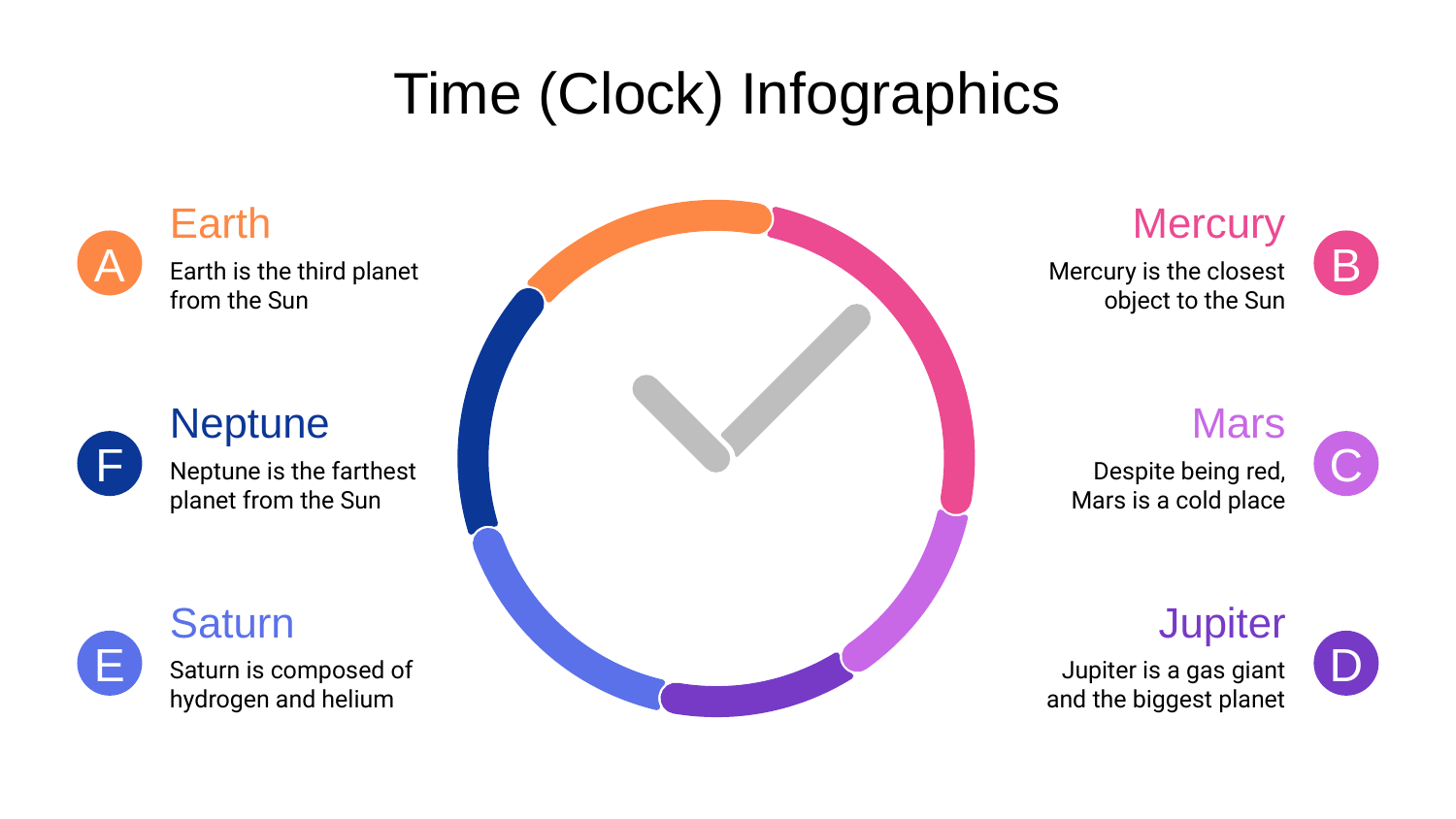

# Time (Clock) Infographics

Earth
Mercury
A
B
Earth is the third planet from the Sun
Mercury is the closest object to the Sun
Neptune
Mars
F
C
Neptune is the farthest planet from the Sun
Despite being red,
Mars is a cold place
Saturn
Jupiter
E
D
Saturn is composed of hydrogen and helium
Jupiter is a gas giant
and the biggest planet